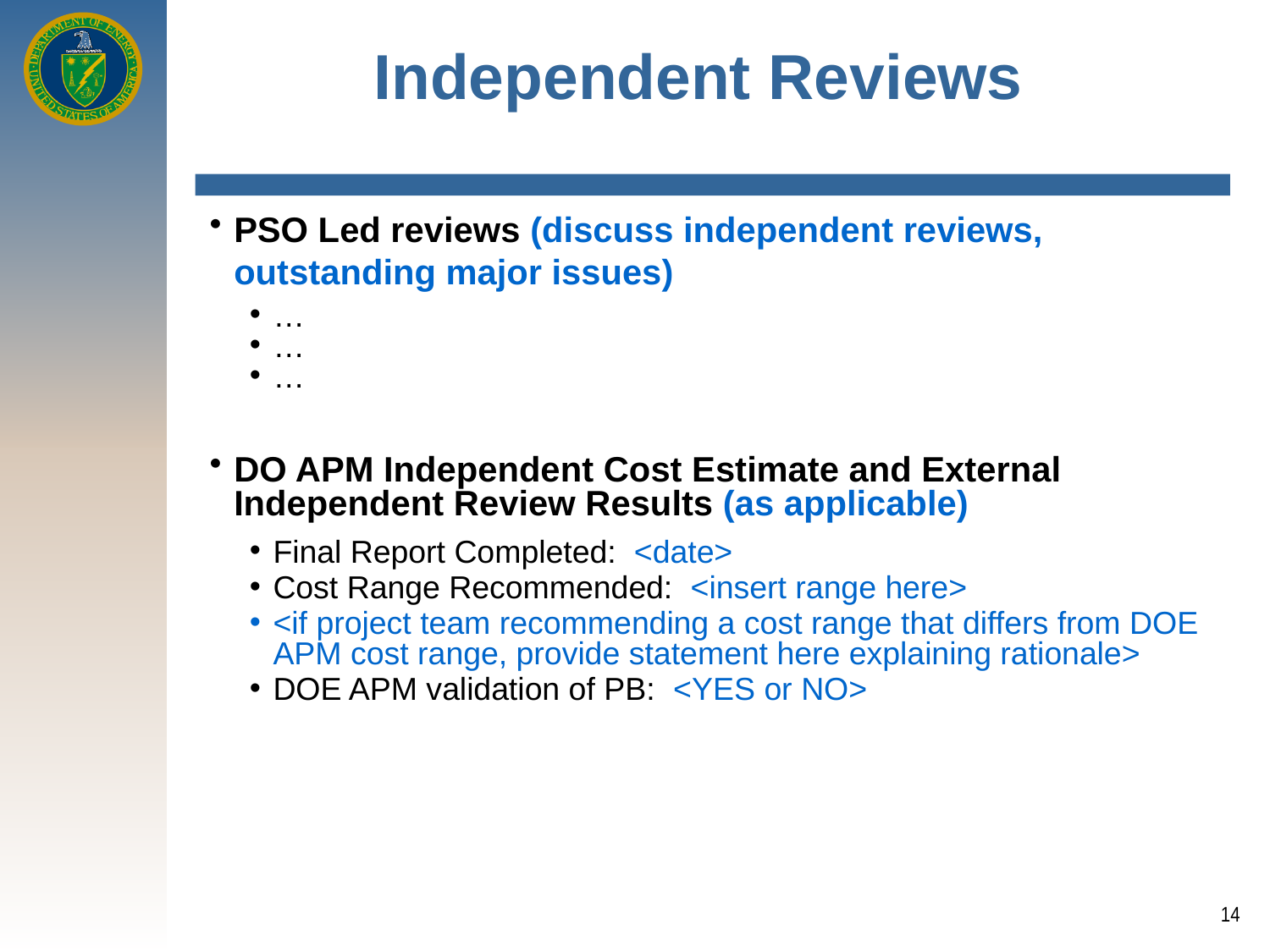

Independent Reviews
PSO Led reviews (discuss independent reviews, outstanding major issues)
…
…
…

DO APM Independent Cost Estimate and External Independent Review Results (as applicable)
Final Report Completed:  <date>
Cost Range Recommended:  <insert range here>
<if project team recommending a cost range that differs from DOE APM cost range, provide statement here explaining rationale>
DOE APM validation of PB:  <YES or NO>

14